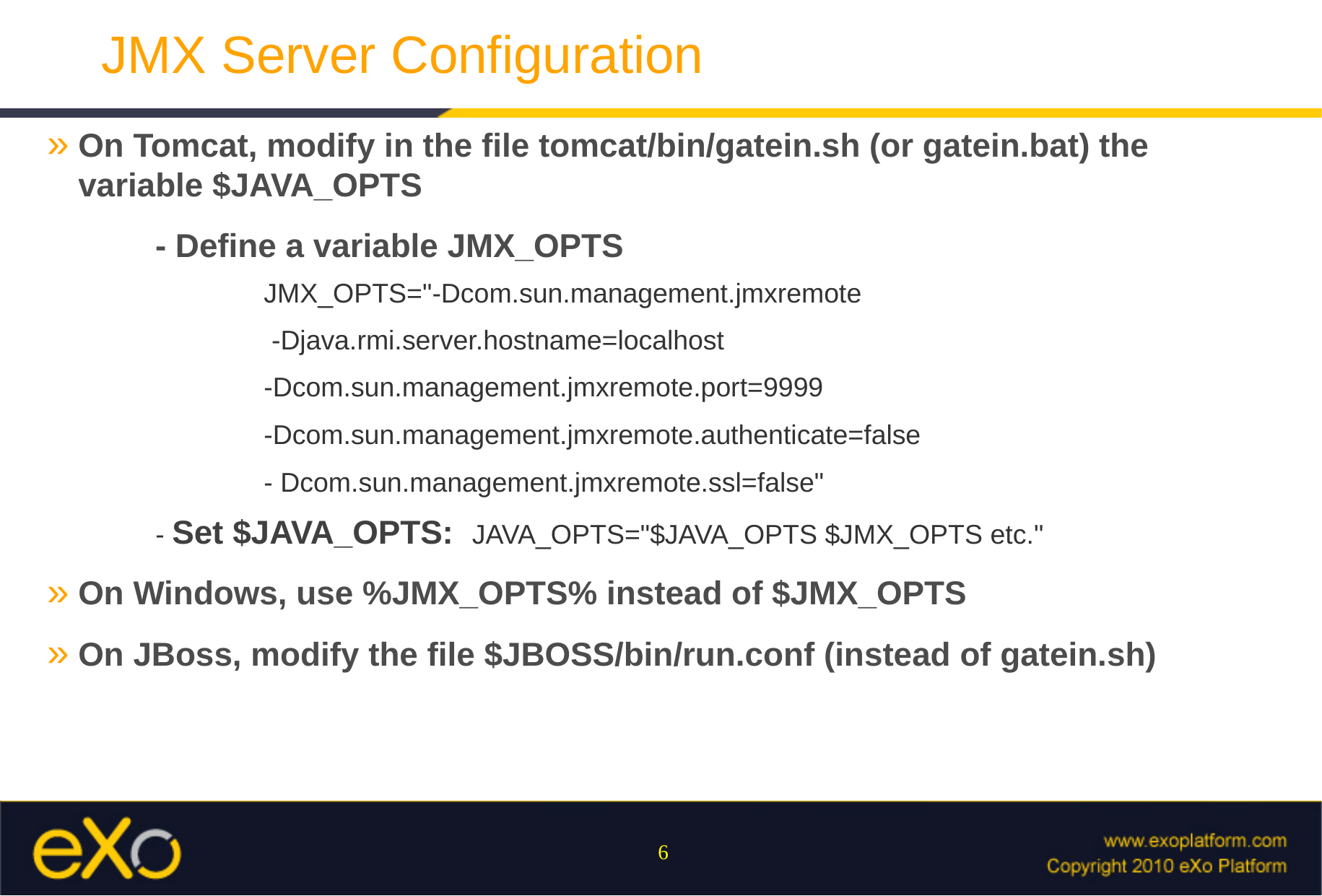

# JMX Server Configuration
On Tomcat, modify in the file tomcat/bin/gatein.sh (or gatein.bat) the variable $JAVA_OPTS
	- Define a variable JMX_OPTS
		JMX_OPTS="-Dcom.sun.management.jmxremote
		 -Djava.rmi.server.hostname=localhost
		-Dcom.sun.management.jmxremote.port=9999
		-Dcom.sun.management.jmxremote.authenticate=false
		- Dcom.sun.management.jmxremote.ssl=false"
	- Set $JAVA_OPTS:  JAVA_OPTS="$JAVA_OPTS $JMX_OPTS etc."
On Windows, use %JMX_OPTS% instead of $JMX_OPTS
On JBoss, modify the file $JBOSS/bin/run.conf (instead of gatein.sh)